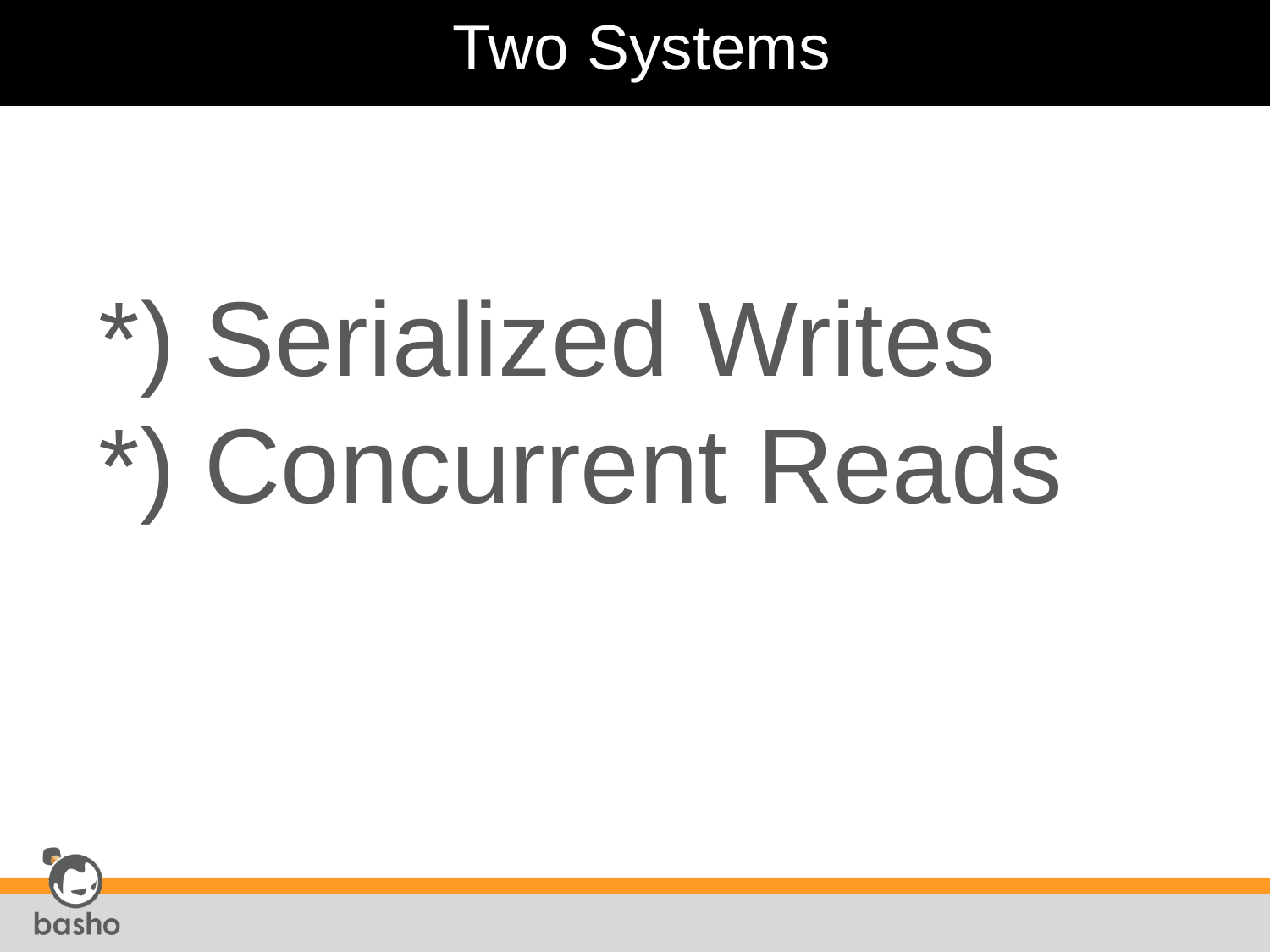

Two Systems

#
*) Serialized Writes
*) Concurrent Reads